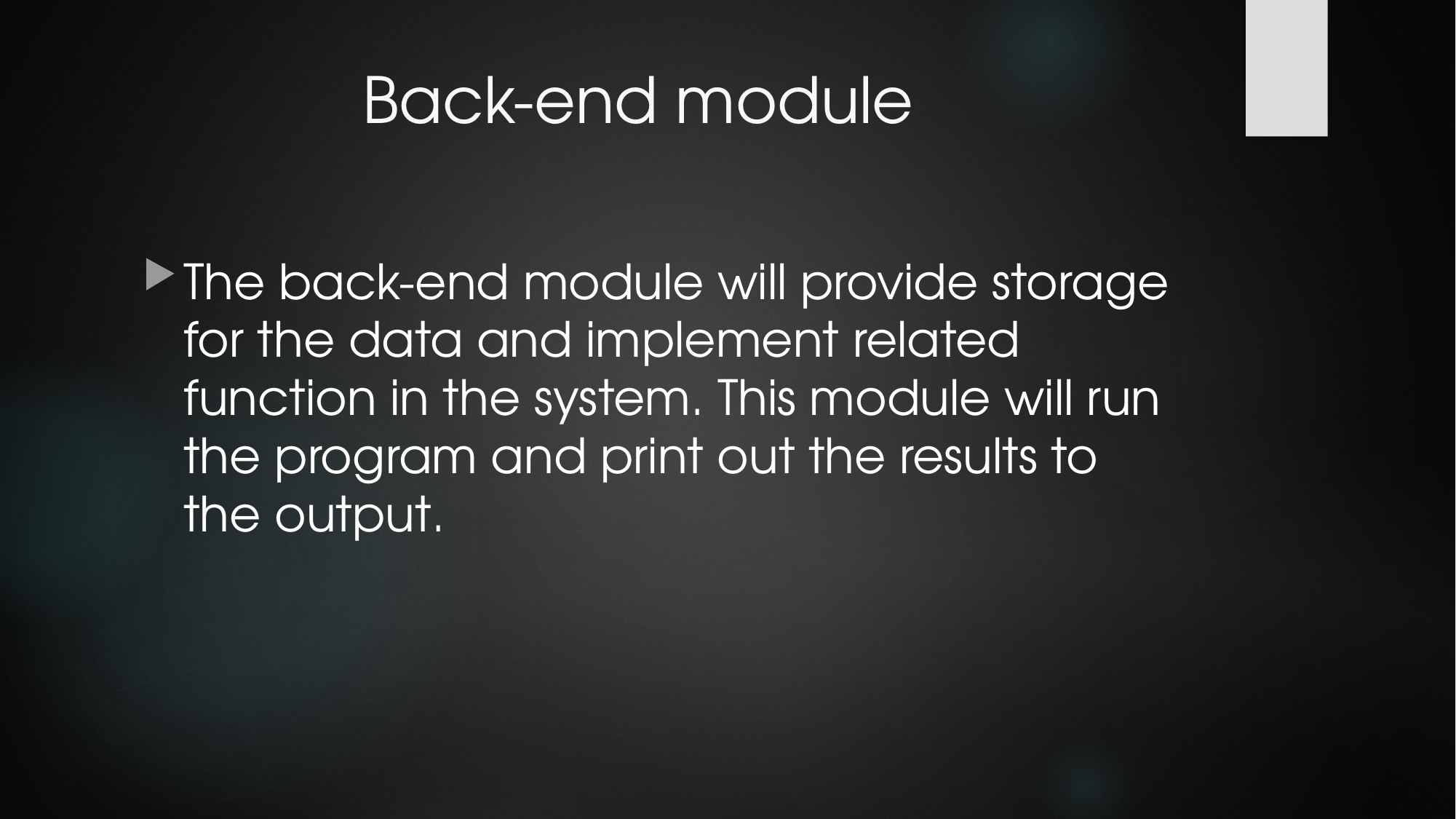

# Back-end module
The back-end module will provide storage for the data and implement related function in the system. This module will run the program and print out the results to the output.